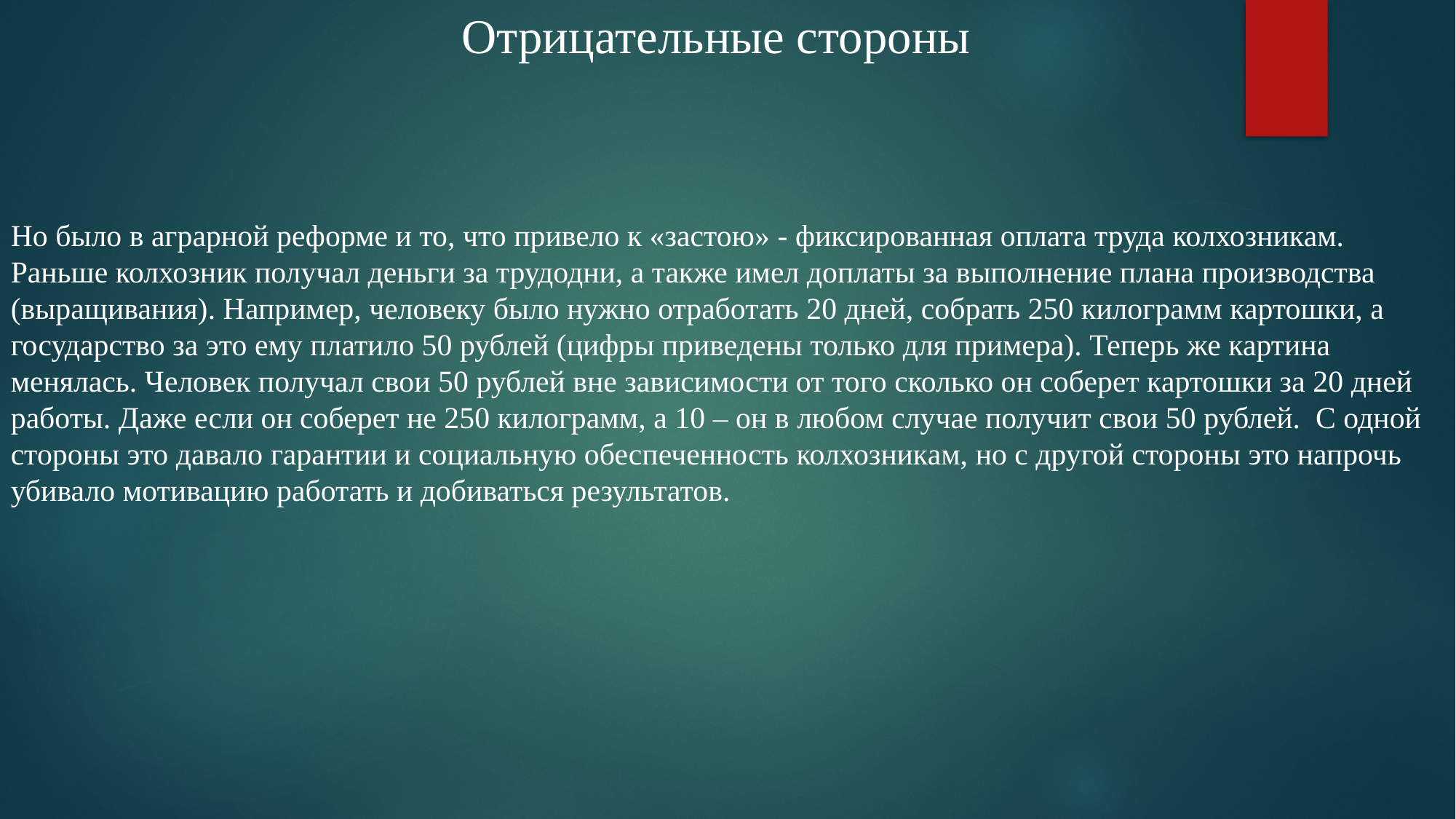

Отрицательные стороны
Но было в аграрной реформе и то, что привело к «застою» - фиксированная оплата труда колхозникам. Раньше колхозник получал деньги за трудодни, а также имел доплаты за выполнение плана производства (выращивания). Например, человеку было нужно отработать 20 дней, собрать 250 килограмм картошки, а государство за это ему платило 50 рублей (цифры приведены только для примера). Теперь же картина менялась. Человек получал свои 50 рублей вне зависимости от того сколько он соберет картошки за 20 дней работы. Даже если он соберет не 250 килограмм, а 10 – он в любом случае получит свои 50 рублей.  С одной стороны это давало гарантии и социальную обеспеченность колхозникам, но с другой стороны это напрочь убивало мотивацию работать и добиваться результатов.